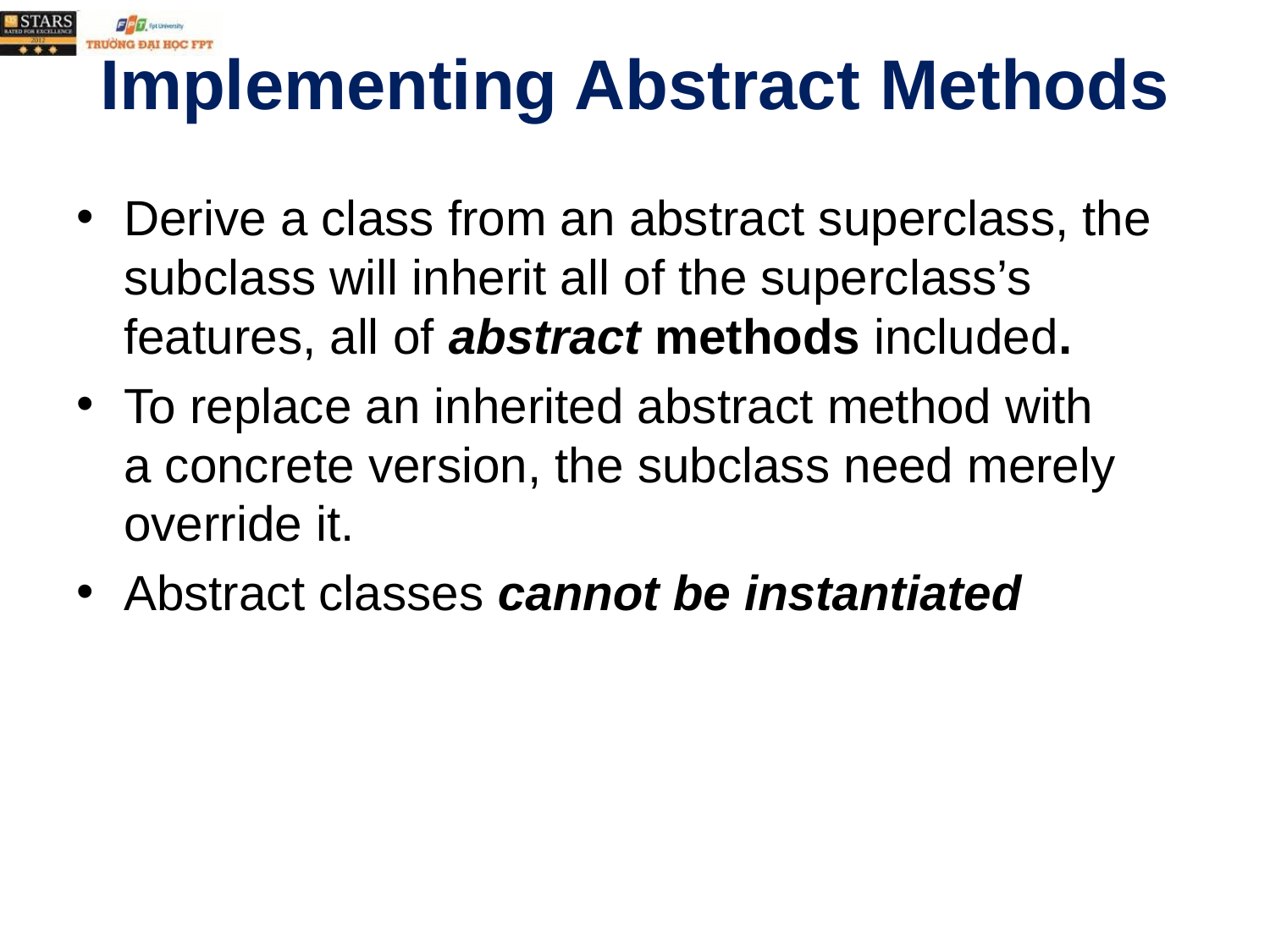

# Implementing Abstract Methods
Derive a class from an abstract superclass, the subclass will inherit all of the superclass’s
features, all of abstract methods included.
To replace an inherited abstract method with
a concrete version, the subclass need merely override it.
Abstract classes cannot be instantiated